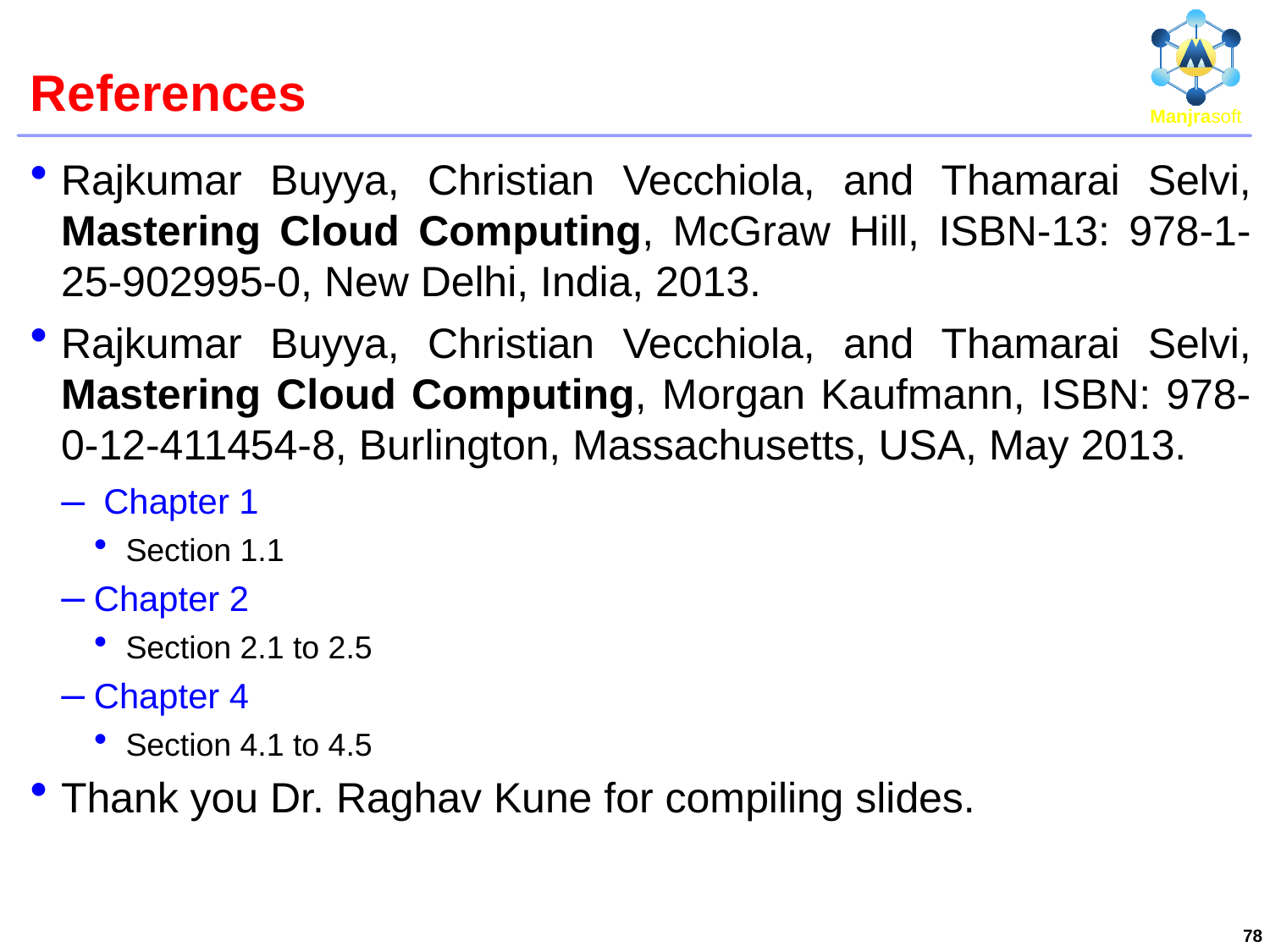

# References
Rajkumar Buyya, Christian Vecchiola, and Thamarai Selvi, Mastering Cloud Computing, McGraw Hill, ISBN-13: 978-1-25-902995-0, New Delhi, India, 2013.
Rajkumar Buyya, Christian Vecchiola, and Thamarai Selvi, Mastering Cloud Computing, Morgan Kaufmann, ISBN: 978-0-12-411454-8, Burlington, Massachusetts, USA, May 2013.
 Chapter 1
Section 1.1
Chapter 2
Section 2.1 to 2.5
Chapter 4
Section 4.1 to 4.5
Thank you Dr. Raghav Kune for compiling slides.
78